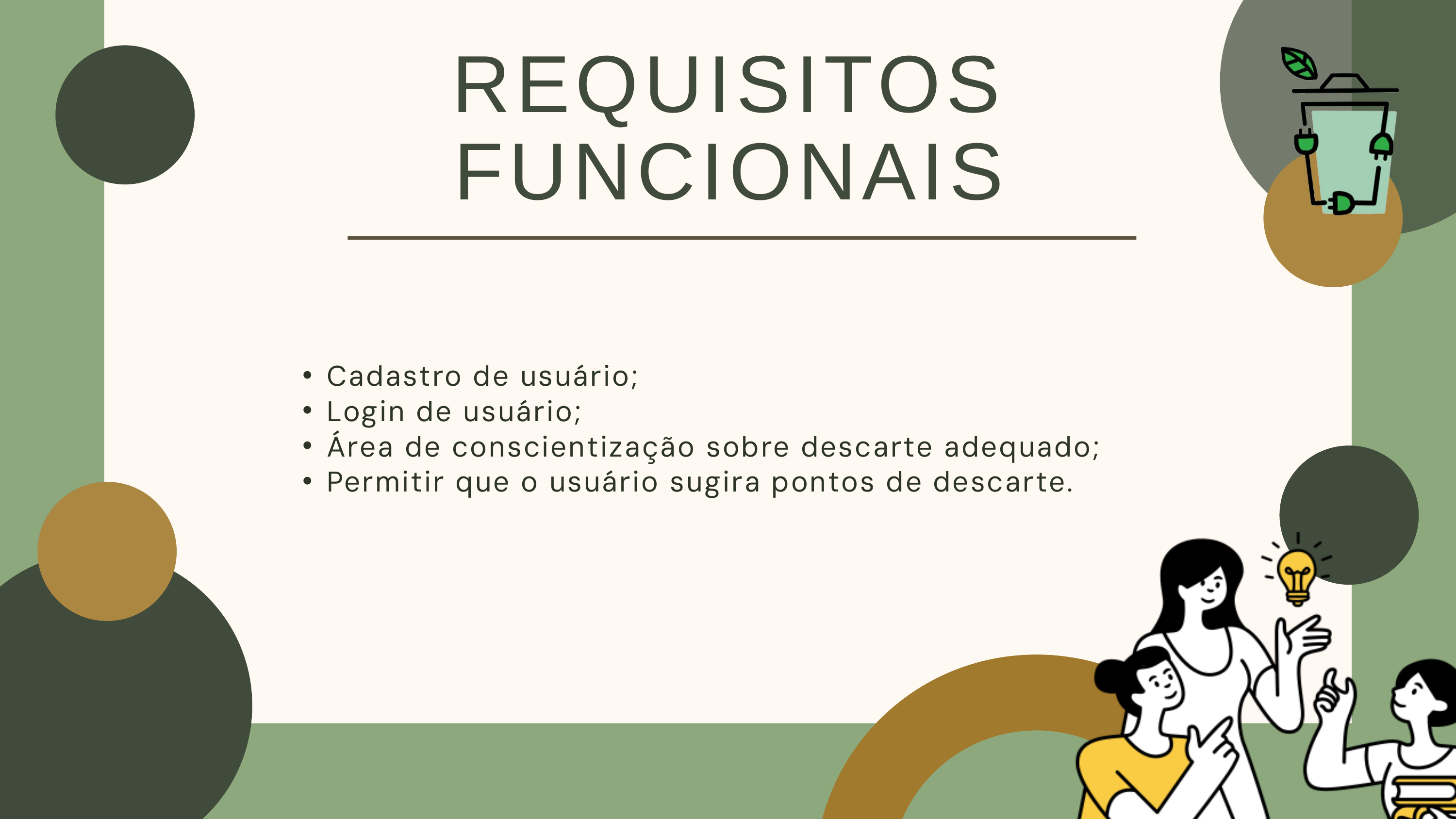

REQUISITOS FUNCIONAIS

Cadastro de usuário;
Login de usuário;
Área de conscientização sobre descarte adequado;
Permitir que o usuário sugira pontos de descarte.